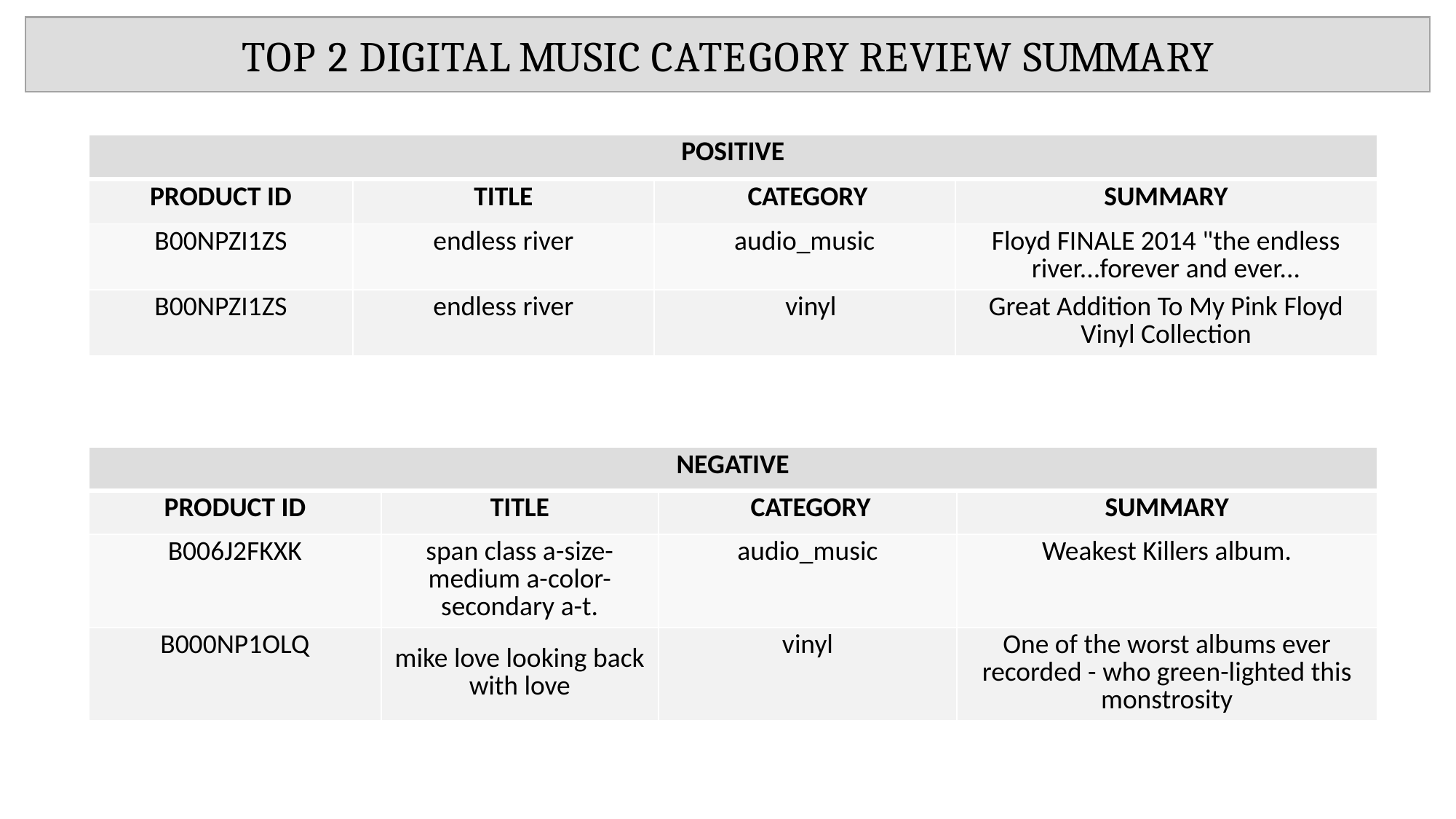

TOP 2 DIGITAL MUSIC CATEGORY REVIEW SUMMARY
| POSITIVE |  |  |  |
| --- | --- | --- | --- |
| PRODUCT ID | TITLE | CATEGORY | SUMMARY |
| B00NPZI1ZS | endless river | audio\_music | Floyd FINALE 2014 "the endless river...forever and ever... |
| B00NPZI1ZS | endless river | vinyl | Great Addition To My Pink Floyd Vinyl Collection |
| NEGATIVE |  |  |  |
| --- | --- | --- | --- |
| PRODUCT ID | TITLE | CATEGORY | SUMMARY |
| B006J2FKXK | span class a-size-medium a-color-secondary a-t. | audio\_music | Weakest Killers album. |
| B000NP1OLQ | mike love looking back with love | vinyl | One of the worst albums ever recorded - who green-lighted this monstrosity |